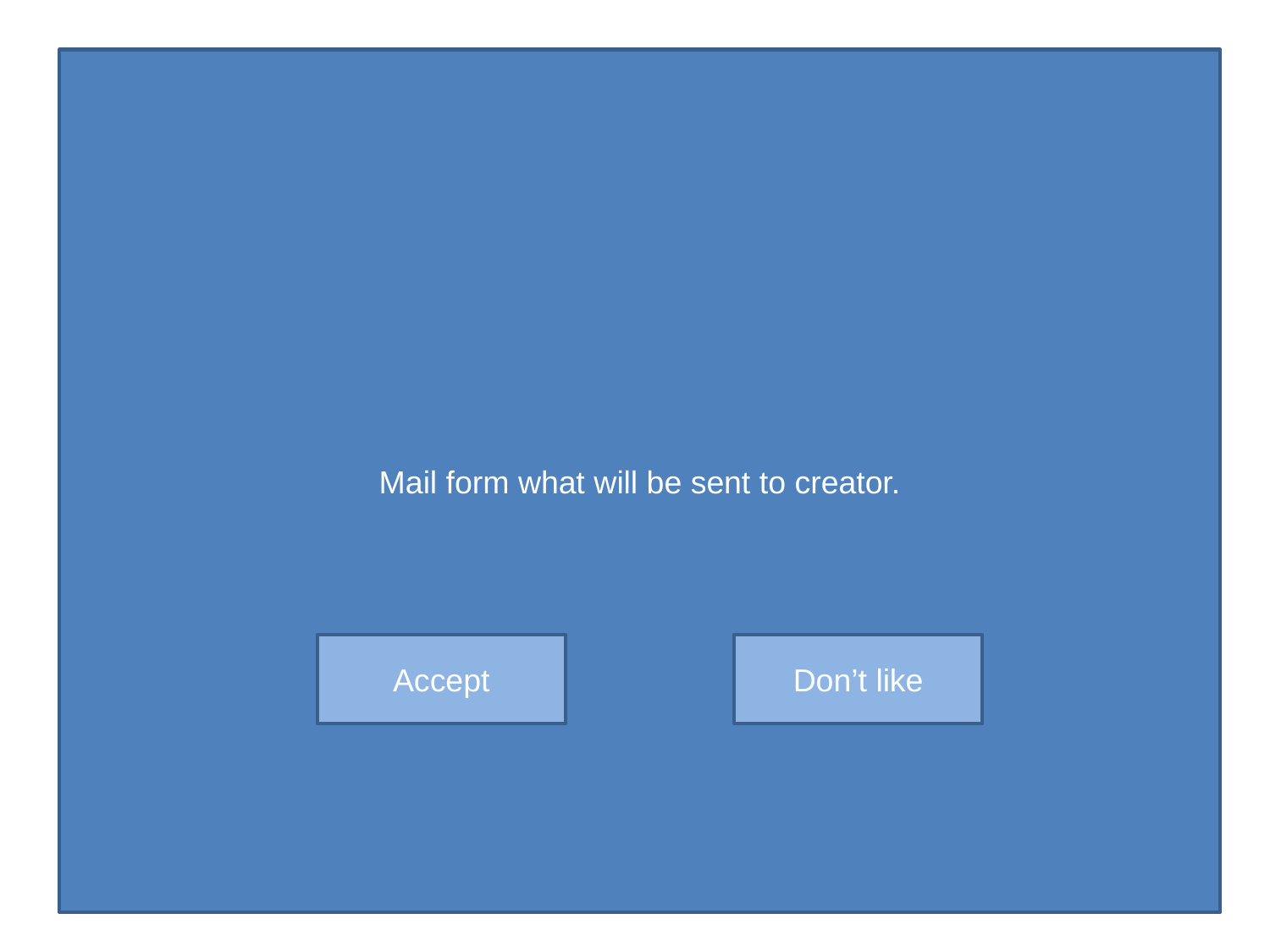

Mail form what will be sent to creator.
Accept
Don’t like